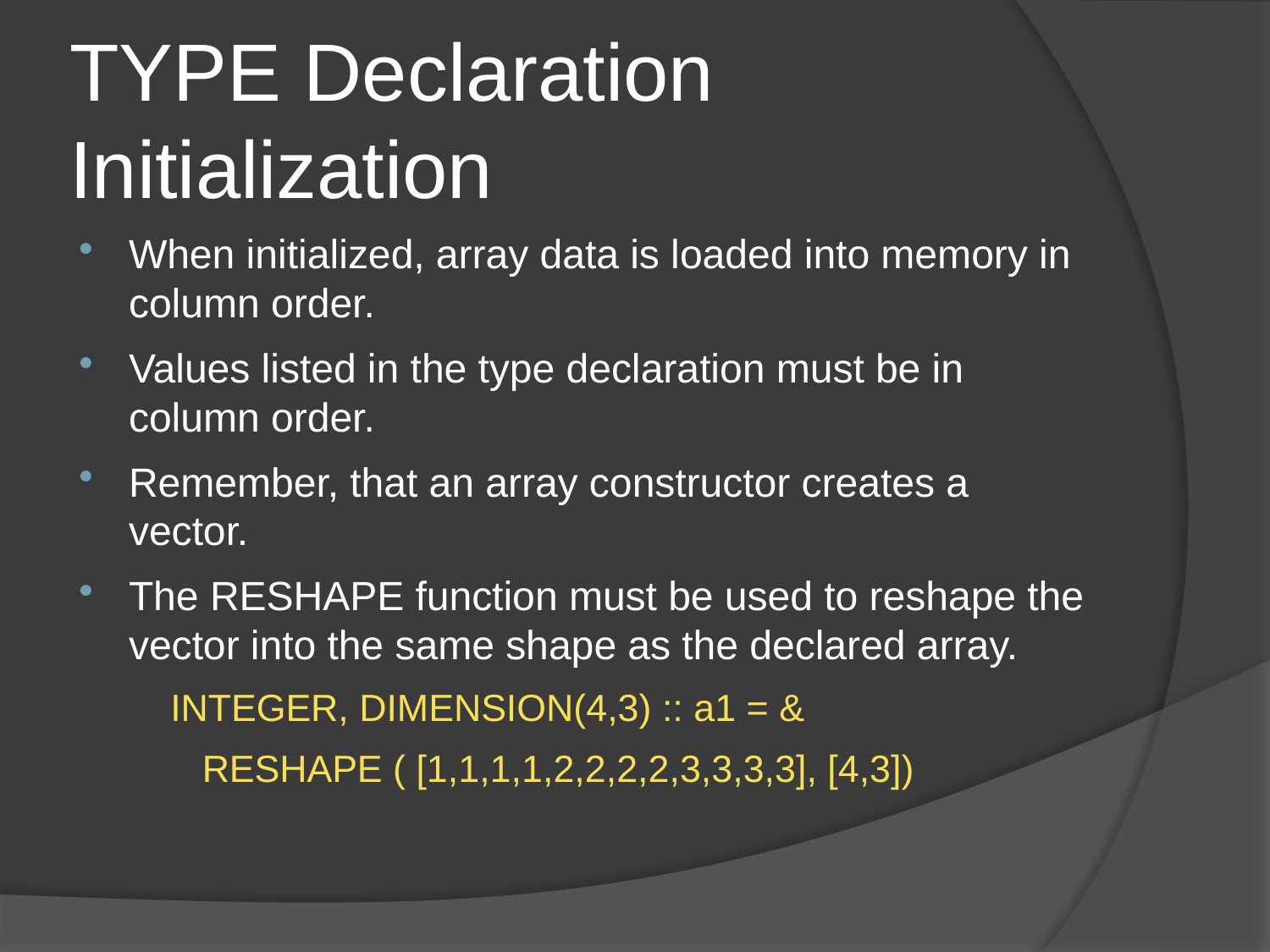

# TYPE Declaration Initialization
When initialized, array data is loaded into memory in column order.
Values listed in the type declaration must be in column order.
Remember, that an array constructor creates a vector.
The RESHAPE function must be used to reshape the vector into the same shape as the declared array.
INTEGER, DIMENSION(4,3) :: a1 = &
   RESHAPE ( [1,1,1,1,2,2,2,2,3,3,3,3], [4,3])